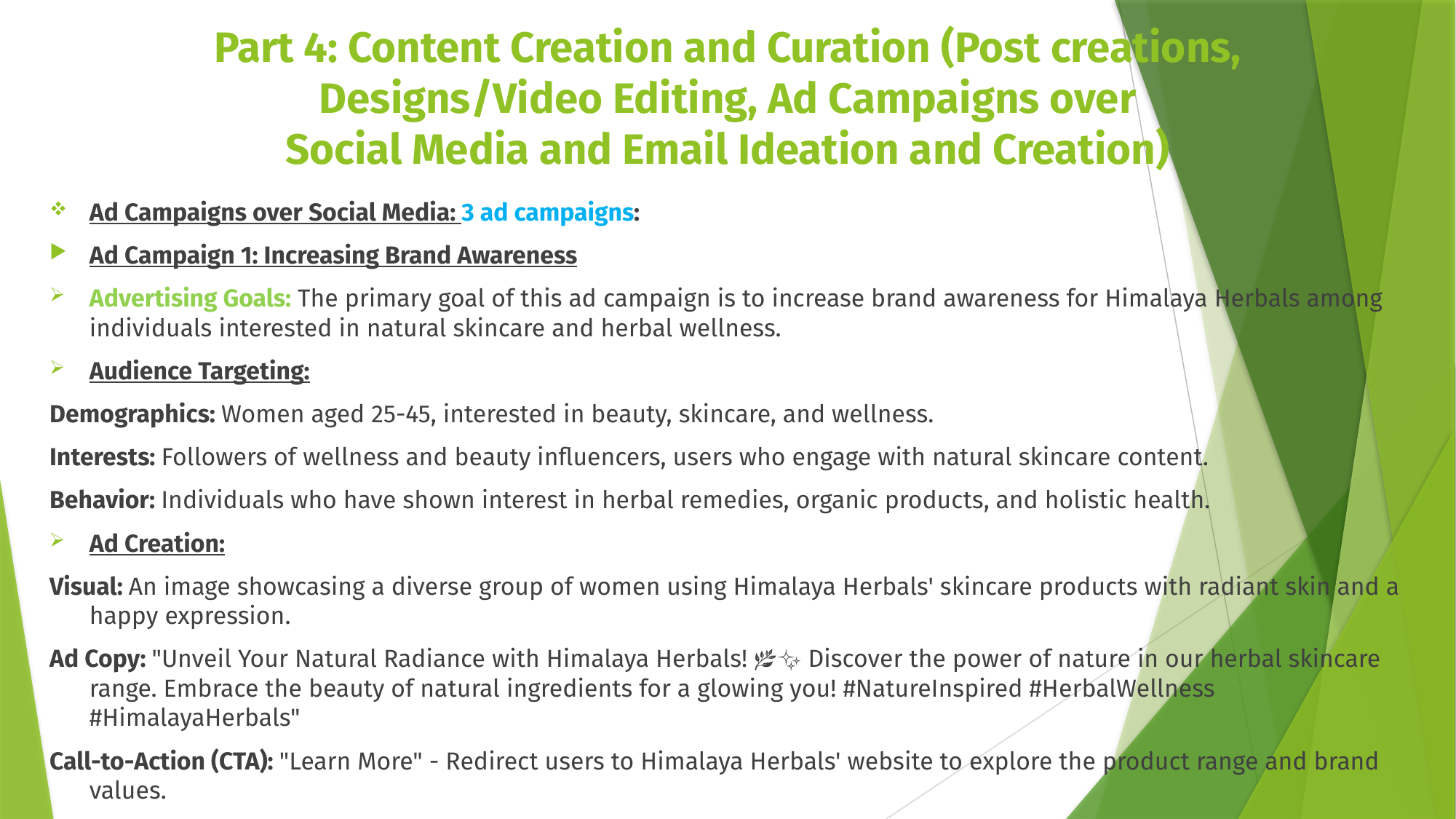

# Part 4: Content Creation and Curation (Post creations, Designs/Video Editing, Ad Campaigns over Social Media and Email Ideation and Creation)

Ad Campaigns over Social Media: 3 ad campaigns:
Ad Campaign 1: Increasing Brand Awareness
Advertising Goals: The primary goal of this ad campaign is to increase brand awareness for Himalaya Herbals among individuals interested in natural skincare and herbal wellness.
Audience Targeting:
Demographics: Women aged 25-45, interested in beauty, skincare, and wellness.
Interests: Followers of wellness and beauty influencers, users who engage with natural skincare content.
Behavior: Individuals who have shown interest in herbal remedies, organic products, and holistic health.
Ad Creation:
Visual: An image showcasing a diverse group of women using Himalaya Herbals' skincare products with radiant skin and a happy expression.
Ad Copy: "Unveil Your Natural Radiance with Himalaya Herbals! 🌿✨ Discover the power of nature in our herbal skincare range. Embrace the beauty of natural ingredients for a glowing you! #NatureInspired #HerbalWellness #HimalayaHerbals"
Call-to-Action (CTA): "Learn More" - Redirect users to Himalaya Herbals' website to explore the product range and brand values.